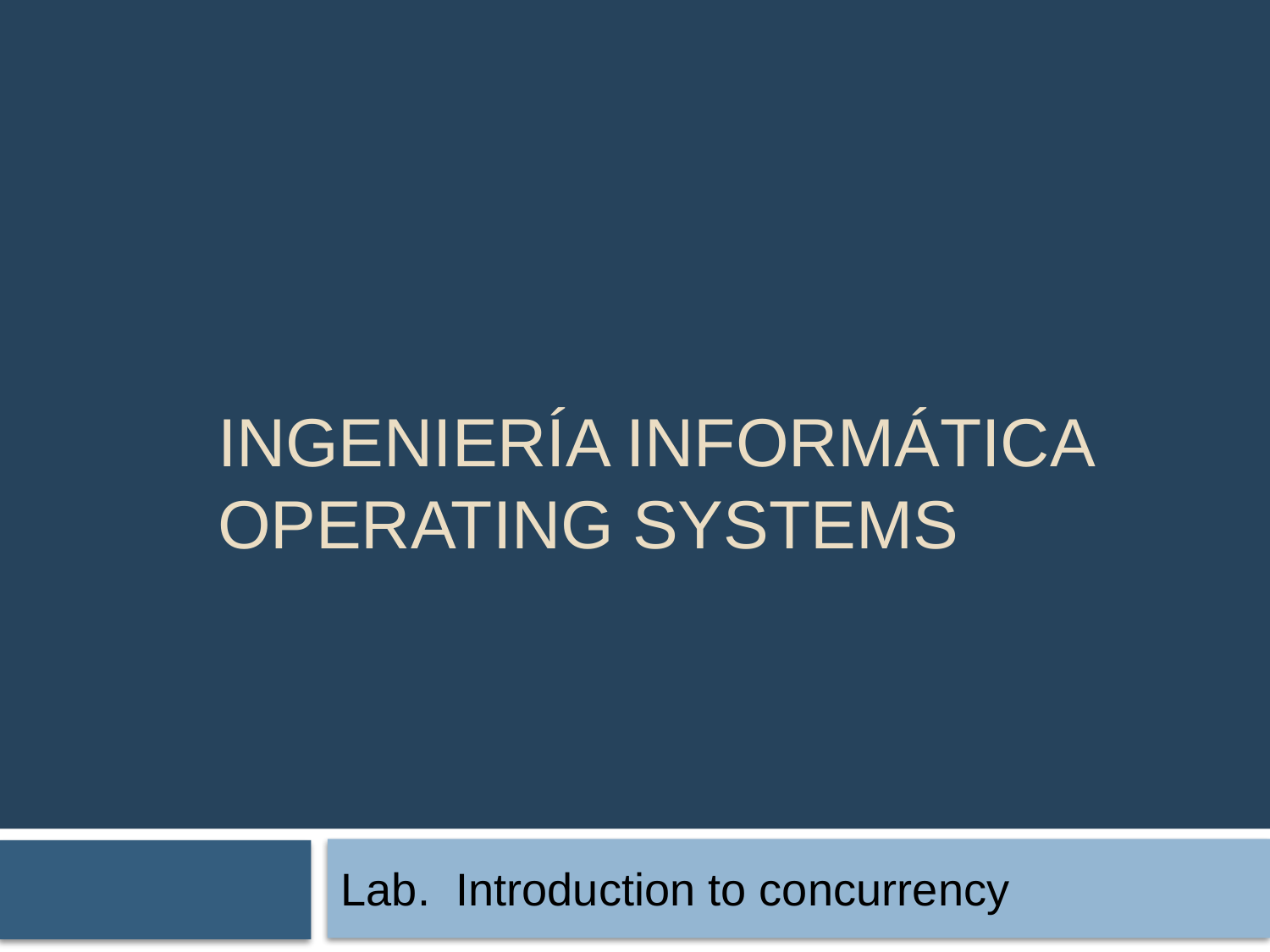

# INGENIERÍA INFORMÁTICA Operating Systems
Lab.  Introduction to concurrency